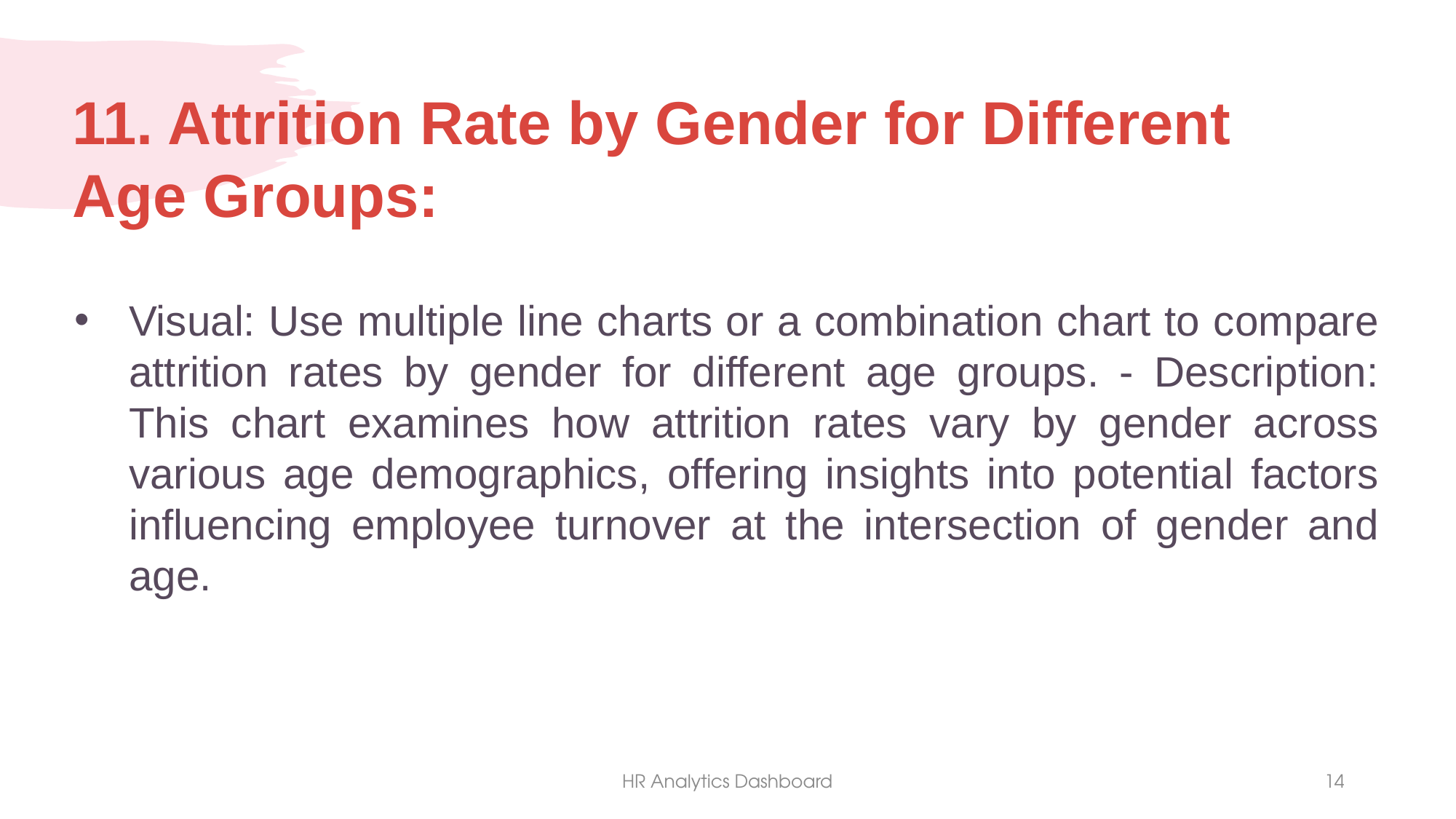

11. Attrition Rate by Gender for Different Age Groups:
Visual: Use multiple line charts or a combination chart to compare attrition rates by gender for different age groups. - Description: This chart examines how attrition rates vary by gender across various age demographics, offering insights into potential factors influencing employee turnover at the intersection of gender and age.
HR Analytics Dashboard
14